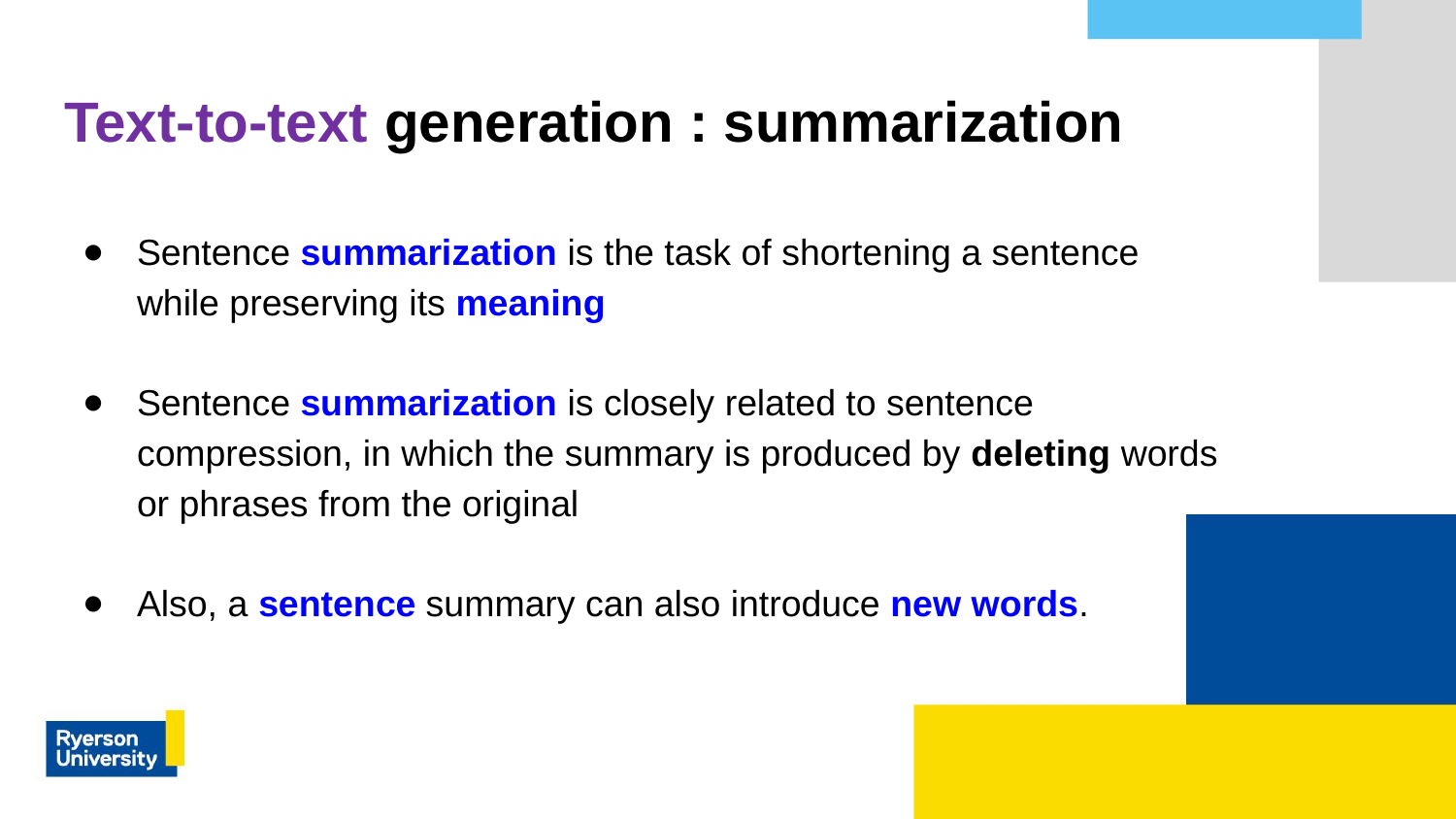

# Text-to-text generation : summarization
Sentence summarization is the task of shortening a sentence while preserving its meaning

Sentence summarization is closely related to sentence compression, in which the summary is produced by deleting words or phrases from the original

Also, a sentence summary can also introduce new words.